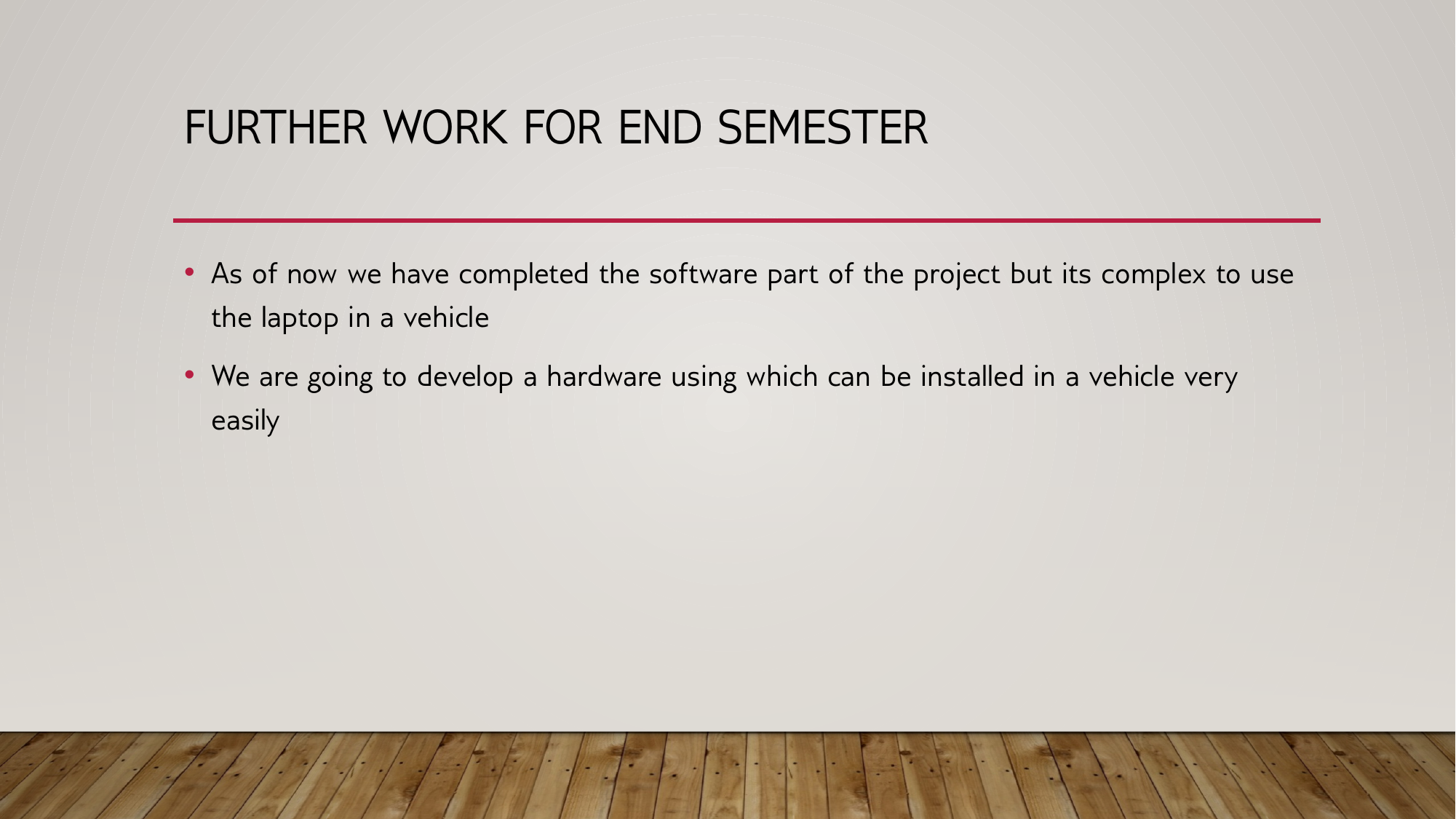

# FURTHER Work FOR END SEMESTER
As of now we have completed the software part of the project but its complex to use the laptop in a vehicle
We are going to develop a hardware using which can be installed in a vehicle very easily